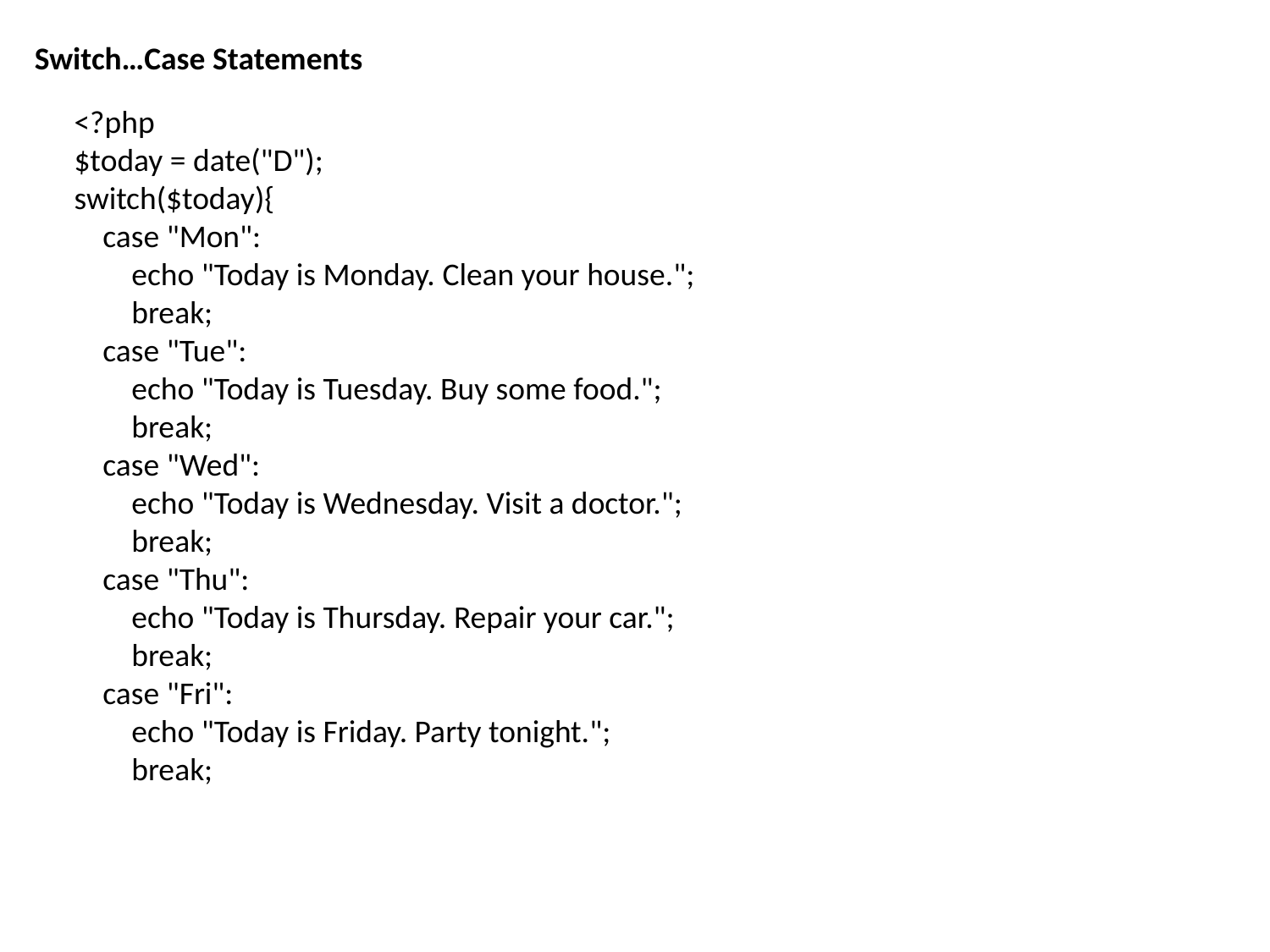

Switch…Case Statements
<?php
$today = date("D");
switch($today){
    case "Mon":
        echo "Today is Monday. Clean your house.";
        break;
    case "Tue":
        echo "Today is Tuesday. Buy some food.";
        break;
    case "Wed":
        echo "Today is Wednesday. Visit a doctor.";
        break;
    case "Thu":
        echo "Today is Thursday. Repair your car.";
        break;
    case "Fri":
        echo "Today is Friday. Party tonight.";
        break;